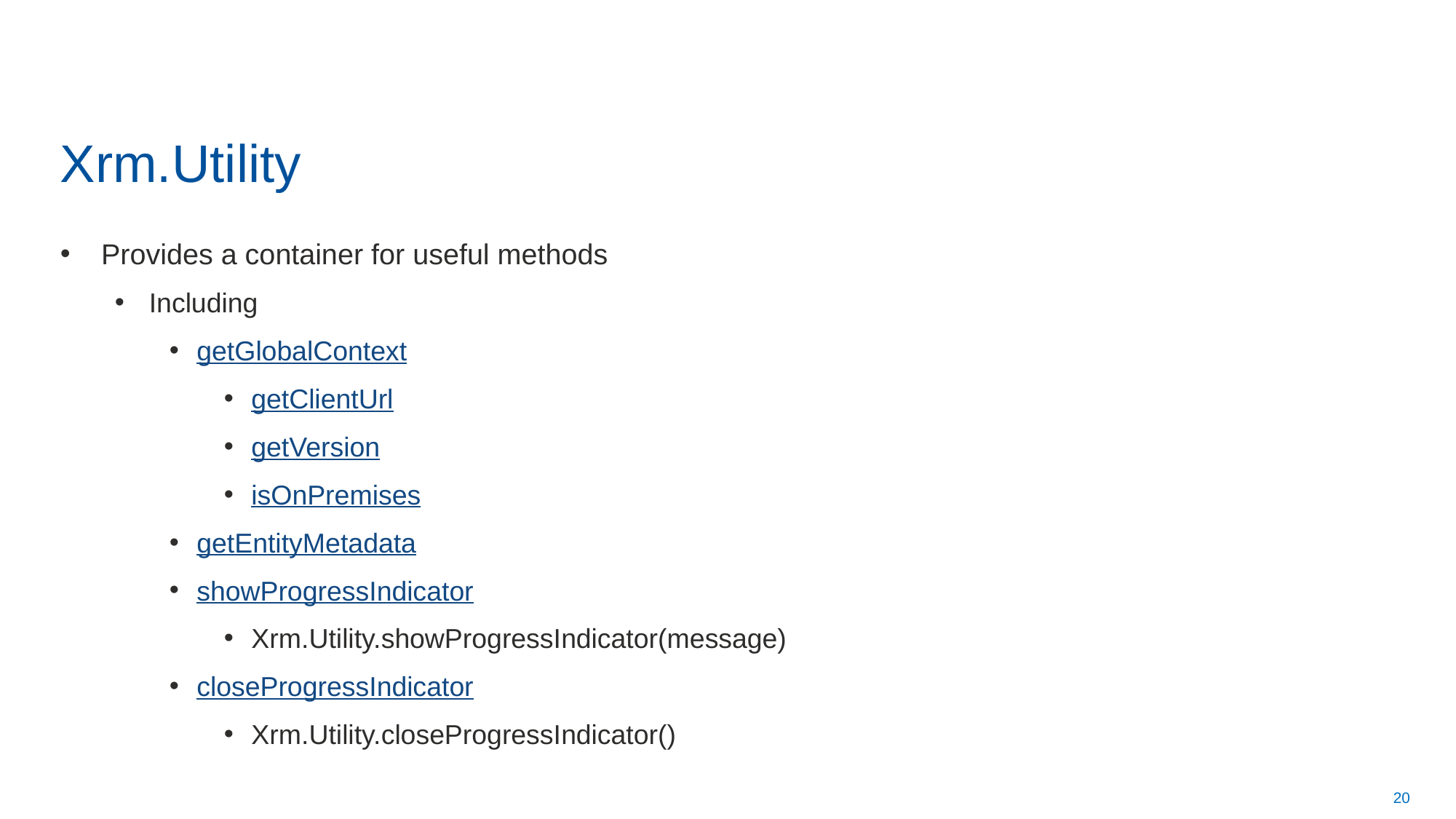

# Xrm.Utility
Provides a container for useful methods
Including
getGlobalContext
getClientUrl
getVersion
isOnPremises
getEntityMetadata
showProgressIndicator
Xrm.Utility.showProgressIndicator(message)
closeProgressIndicator
Xrm.Utility.closeProgressIndicator()